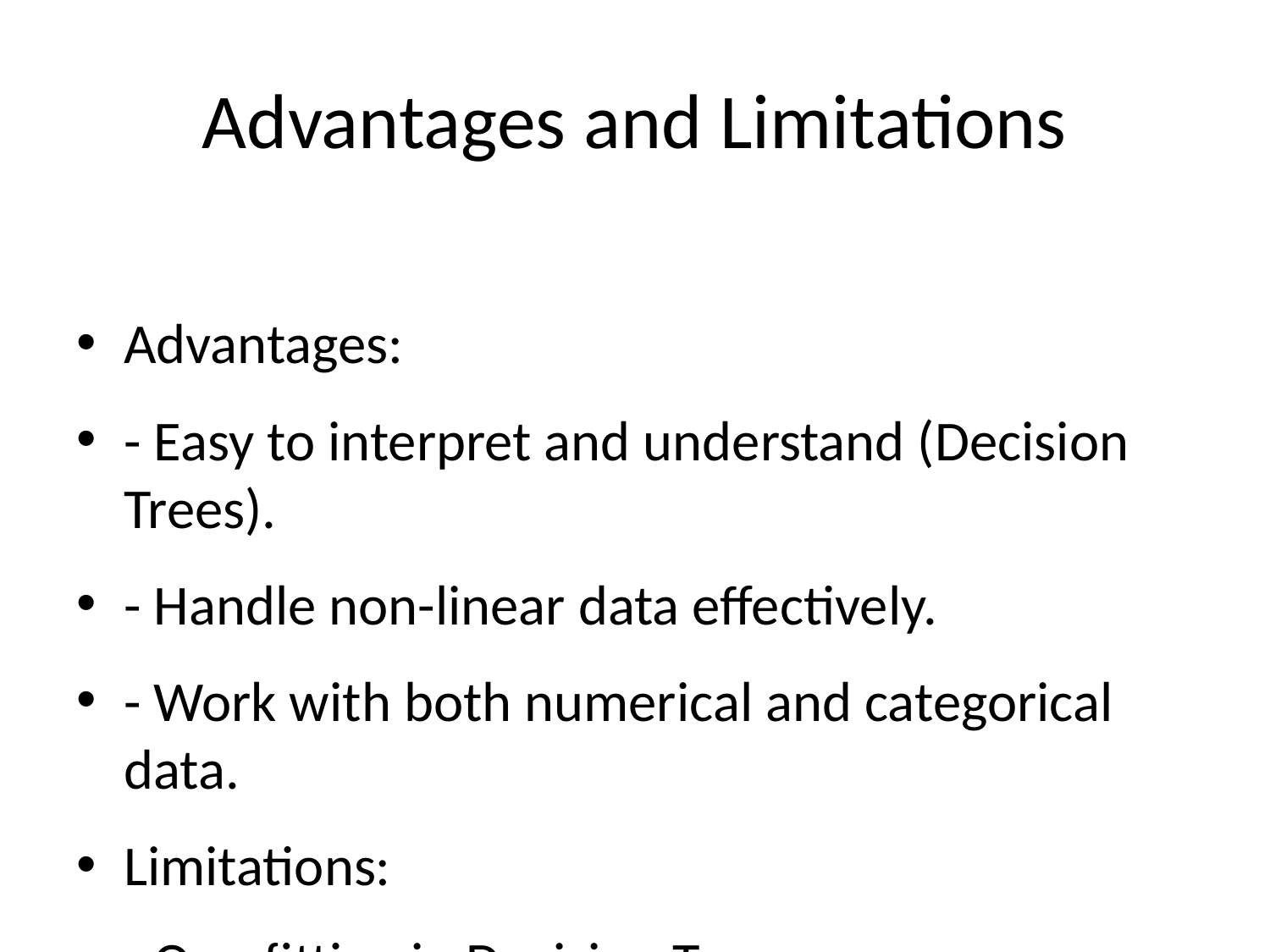

# Advantages and Limitations

Advantages:
- Easy to interpret and understand (Decision Trees).
- Handle non-linear data effectively.
- Work with both numerical and categorical data.
Limitations:
- Overfitting in Decision Trees.
- High computational cost (Random Forest, Gradient Boosting).